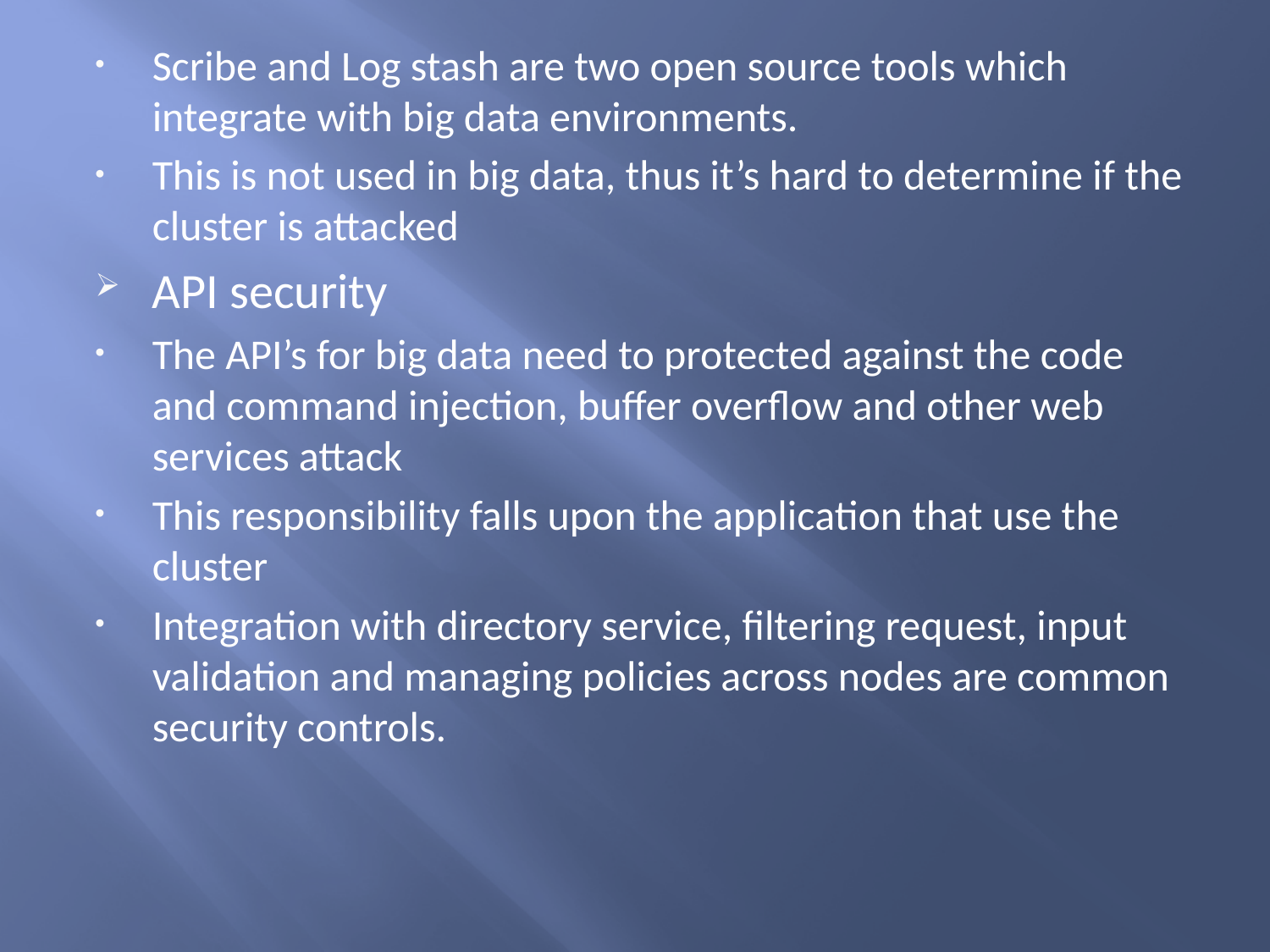

Scribe and Log stash are two open source tools which integrate with big data environments.
This is not used in big data, thus it’s hard to determine if the cluster is attacked
API security
The API’s for big data need to protected against the code and command injection, buffer overflow and other web services attack
This responsibility falls upon the application that use the cluster
Integration with directory service, filtering request, input validation and managing policies across nodes are common security controls.